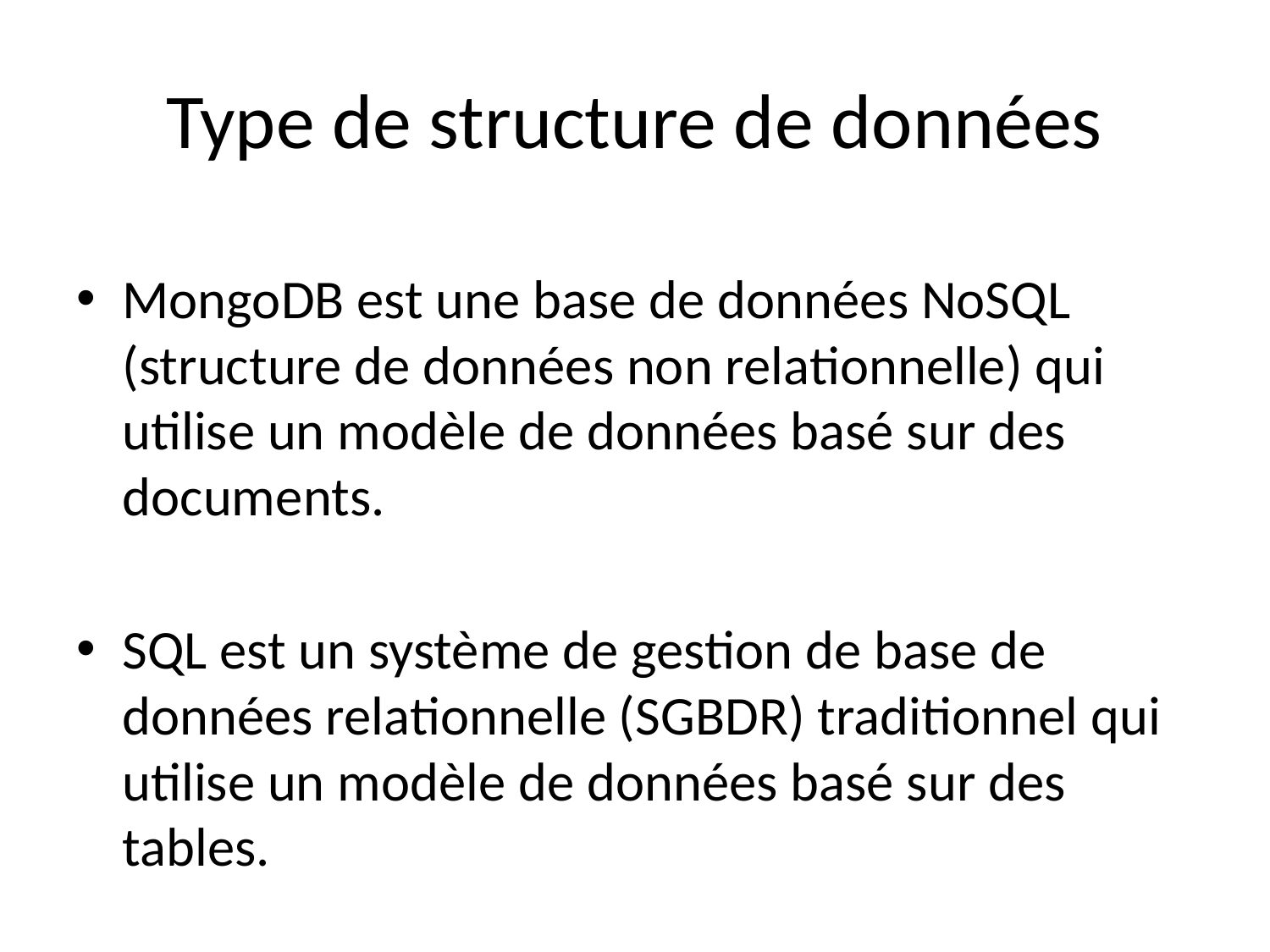

# Type de structure de données
MongoDB est une base de données NoSQL (structure de données non relationnelle) qui utilise un modèle de données basé sur des documents.

SQL est un système de gestion de base de données relationnelle (SGBDR) traditionnel qui utilise un modèle de données basé sur des tables.